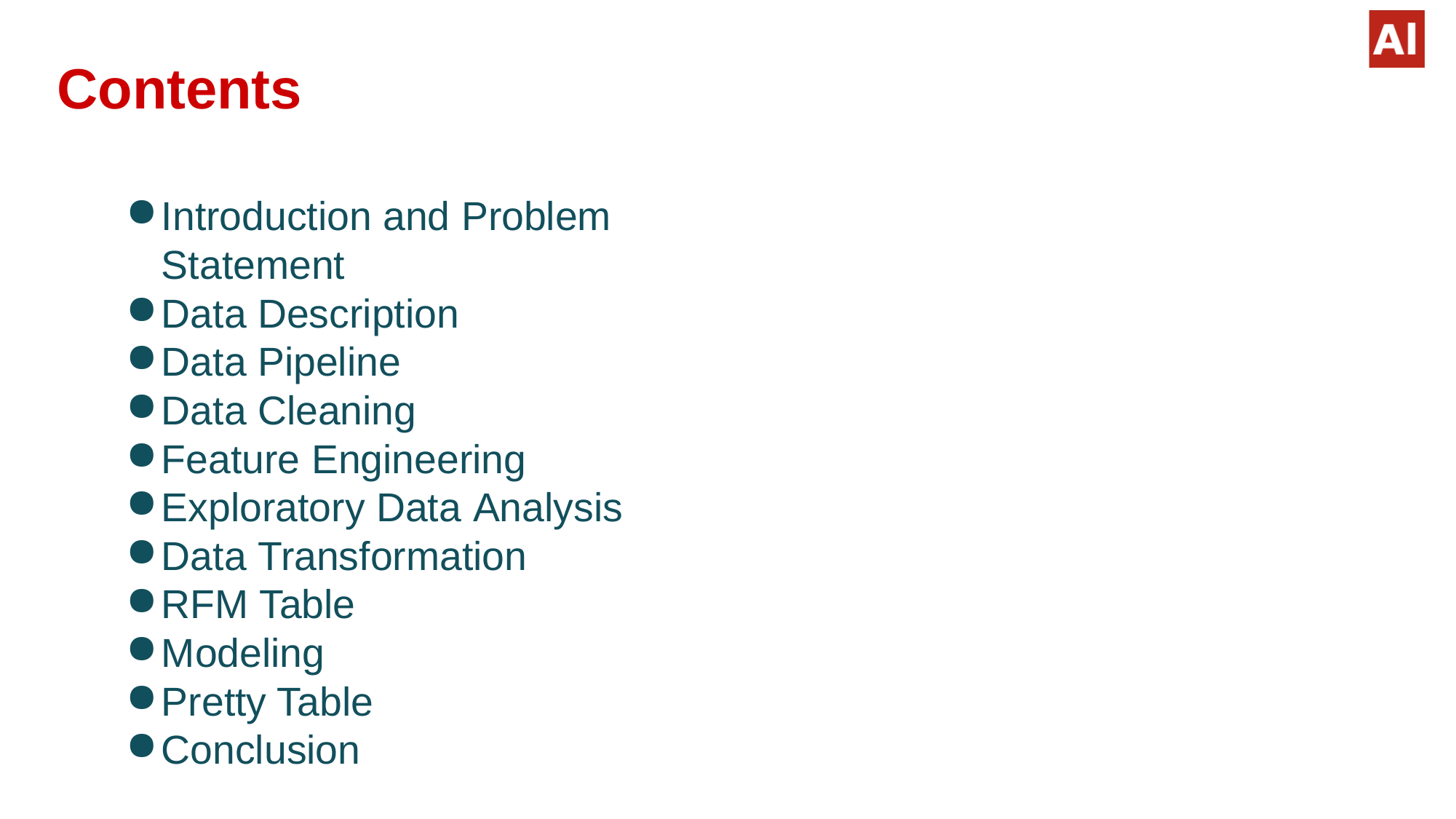

# Contents
Introduction and Problem Statement
Data Description
Data Pipeline
Data Cleaning
Feature Engineering
Exploratory Data Analysis
Data Transformation
RFM Table
Modeling
Pretty Table
Conclusion